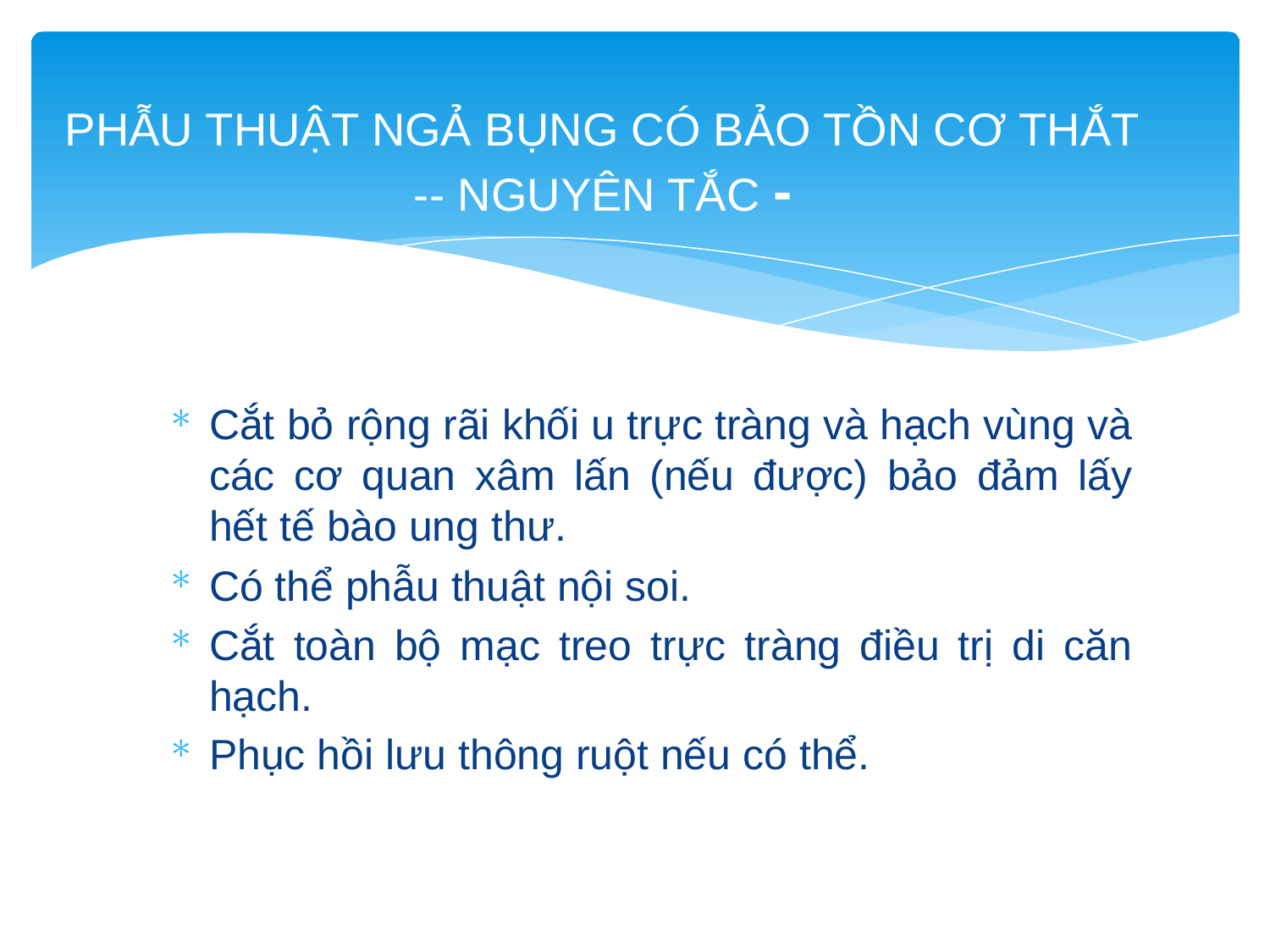

# PHẪU THUẬT NGẢ BỤNG CÓ BẢO TỒN CƠ THẮT -- NGUYÊN TẮC -
Cắt bỏ rộng rãi khối u trực tràng và hạch vùng và các cơ quan xâm lấn (nếu được) bảo đảm lấy hết tế bào ung thư.
Có thể phẫu thuật nội soi.
Cắt toàn bộ mạc treo trực tràng điều trị di căn hạch.
Phục hồi lưu thông ruột nếu có thể.